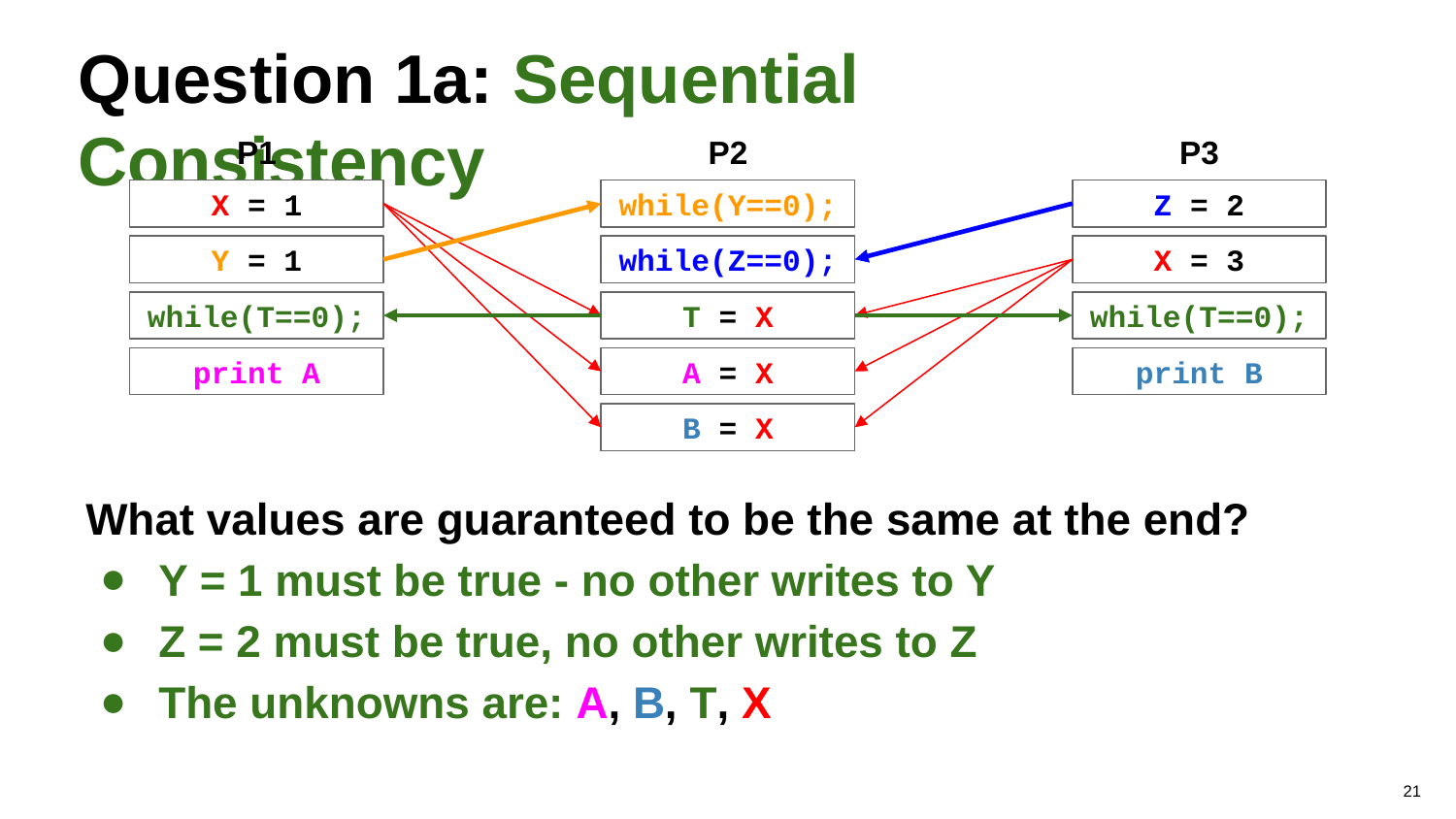

# Question 1a: Sequential Consistency
P1
P2
P3
while(Y==0);
X = 1
Z = 2
while(Z==0);
Y = 1
X = 3
T = X
while(T==0);
while(T==0);
A = X
print A
print B
B = X
What values are guaranteed to be the same at the end?
Y = 1 must be true - no other writes to Y
Z = 2 must be true, no other writes to Z
The unknowns are: A, B, T, X
21